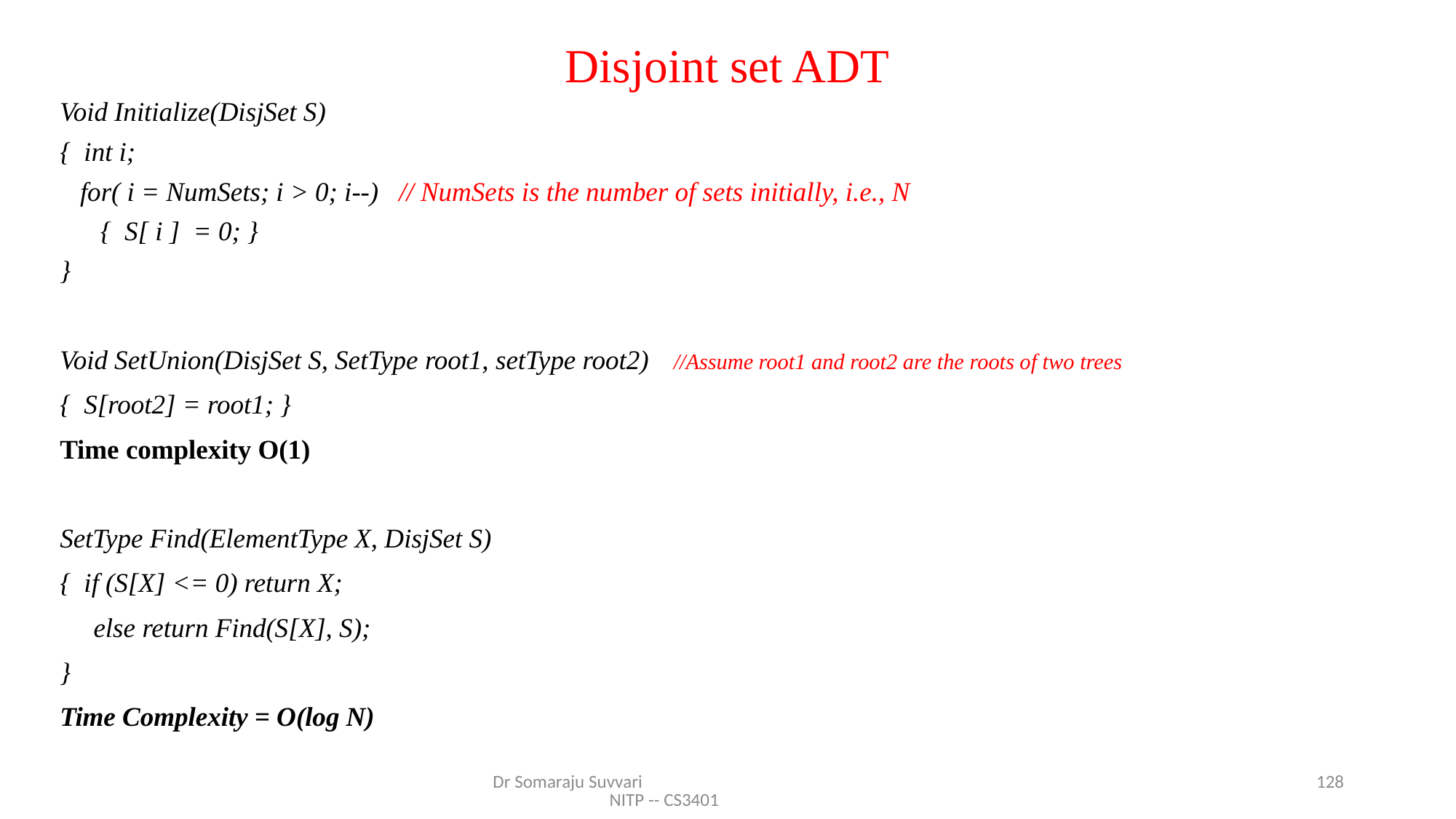

# Disjoint set ADT
Void Initialize(DisjSet S)
{  int i;
   for( i = NumSets; i > 0; i--)   // NumSets is the number of sets initially, i.e., N
      {  S[ i ]  = 0; }
}

Void SetUnion(DisjSet S, SetType root1, setType root2)    //Assume root1 and root2 are the roots of two trees
{  S[root2] = root1; }
Time complexity O(1)

SetType Find(ElementType X, DisjSet S)
{  if (S[X] <= 0) return X;
     else return Find(S[X], S);
}
Time Complexity = O(log N)

Dr Somaraju Suvvari                                                                                                        NITP -- CS3401
128